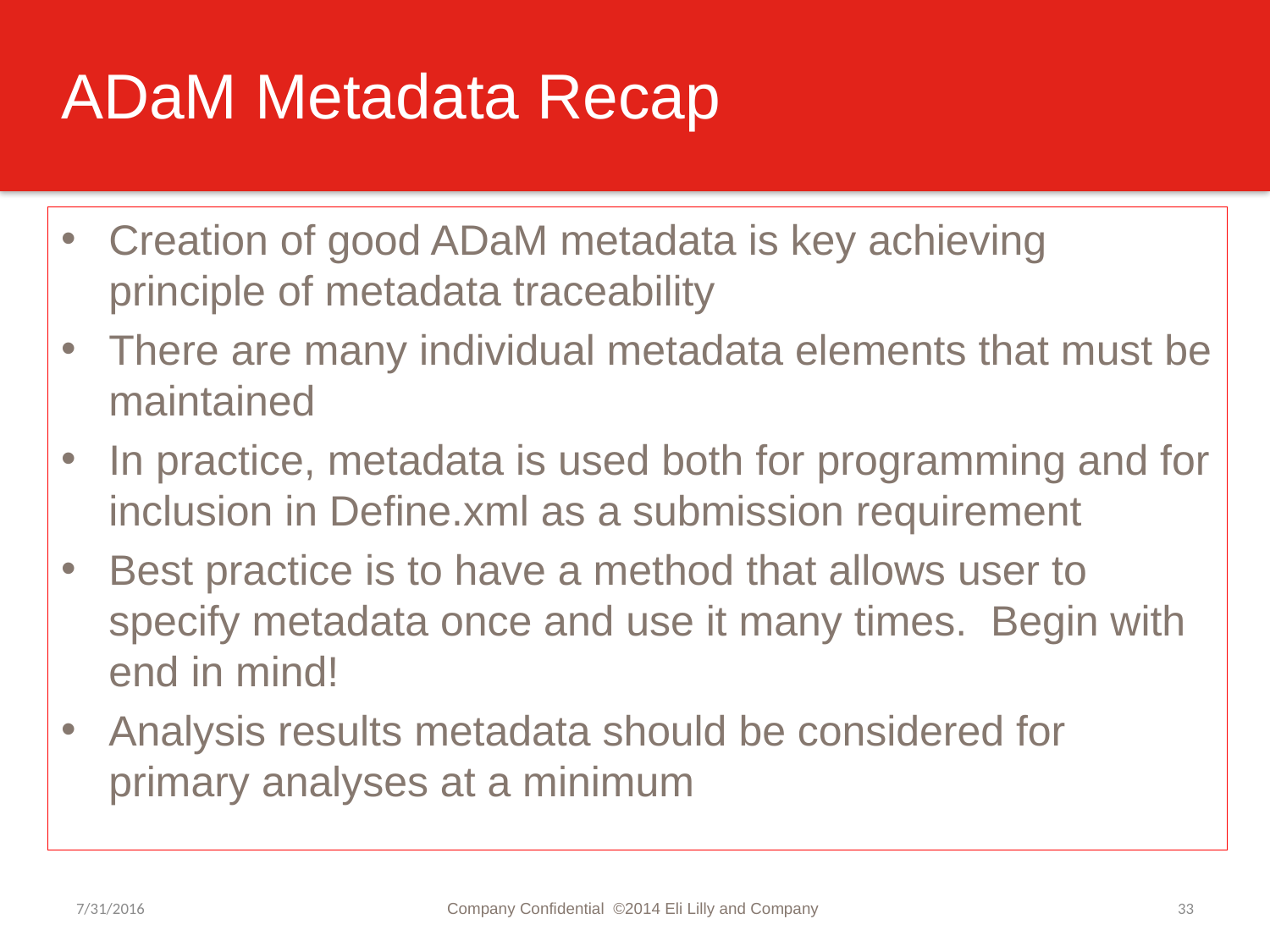

# ADaM Metadata Recap
Creation of good ADaM metadata is key achieving principle of metadata traceability
There are many individual metadata elements that must be maintained
In practice, metadata is used both for programming and for inclusion in Define.xml as a submission requirement
Best practice is to have a method that allows user to specify metadata once and use it many times.  Begin with end in mind!
Analysis results metadata should be considered for primary analyses at a minimum
7/31/2016
Company Confidential  ©2014 Eli Lilly and Company
33